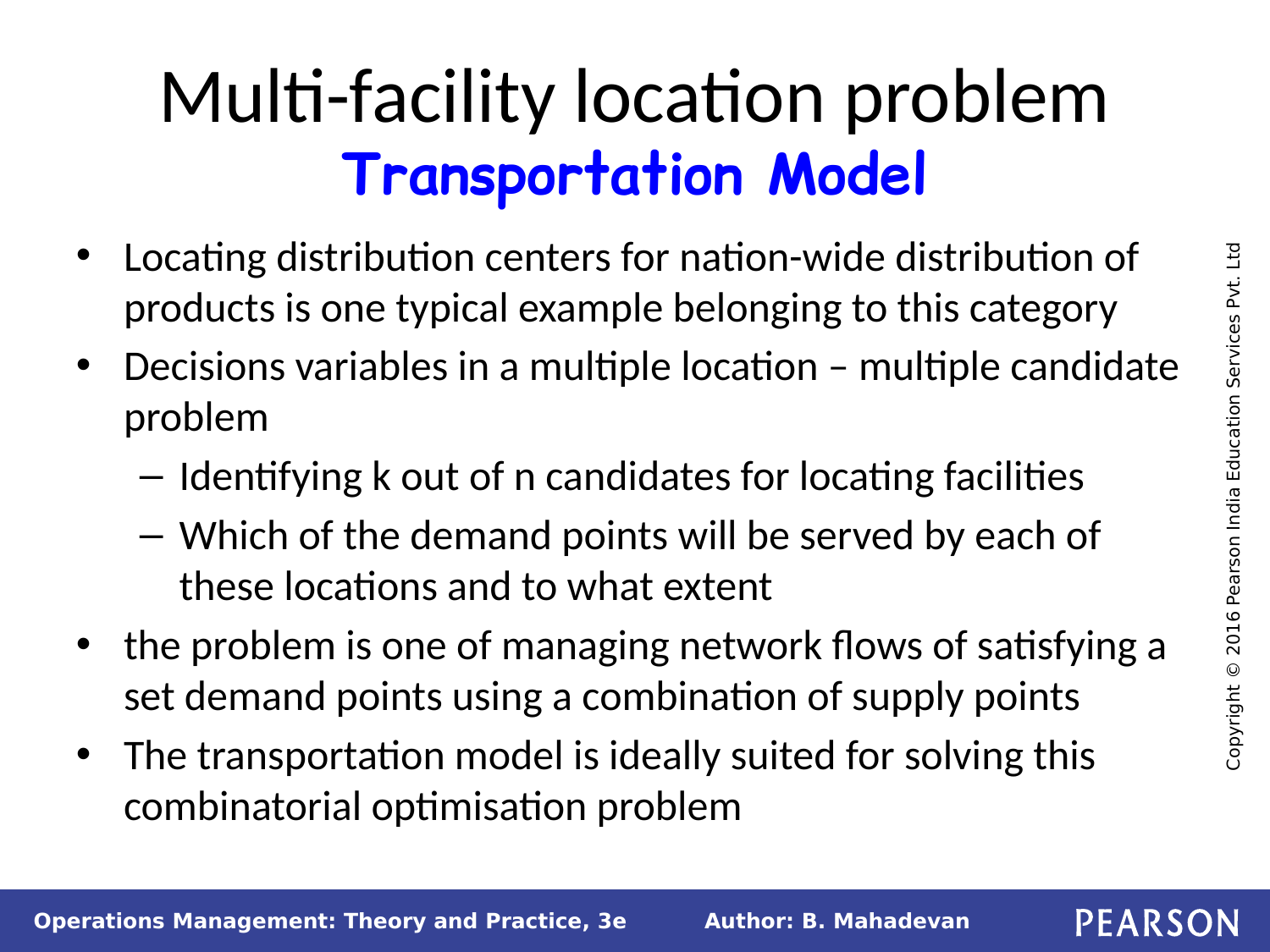

# Multi-facility location problem Transportation Model
Locating distribution centers for nation-wide distribution of products is one typical example belonging to this category
Decisions variables in a multiple location – multiple candidate problem
Identifying k out of n candidates for locating facilities
Which of the demand points will be served by each of these locations and to what extent
the problem is one of managing network flows of satisfying a set demand points using a combination of supply points
The transportation model is ideally suited for solving this combinatorial optimisation problem